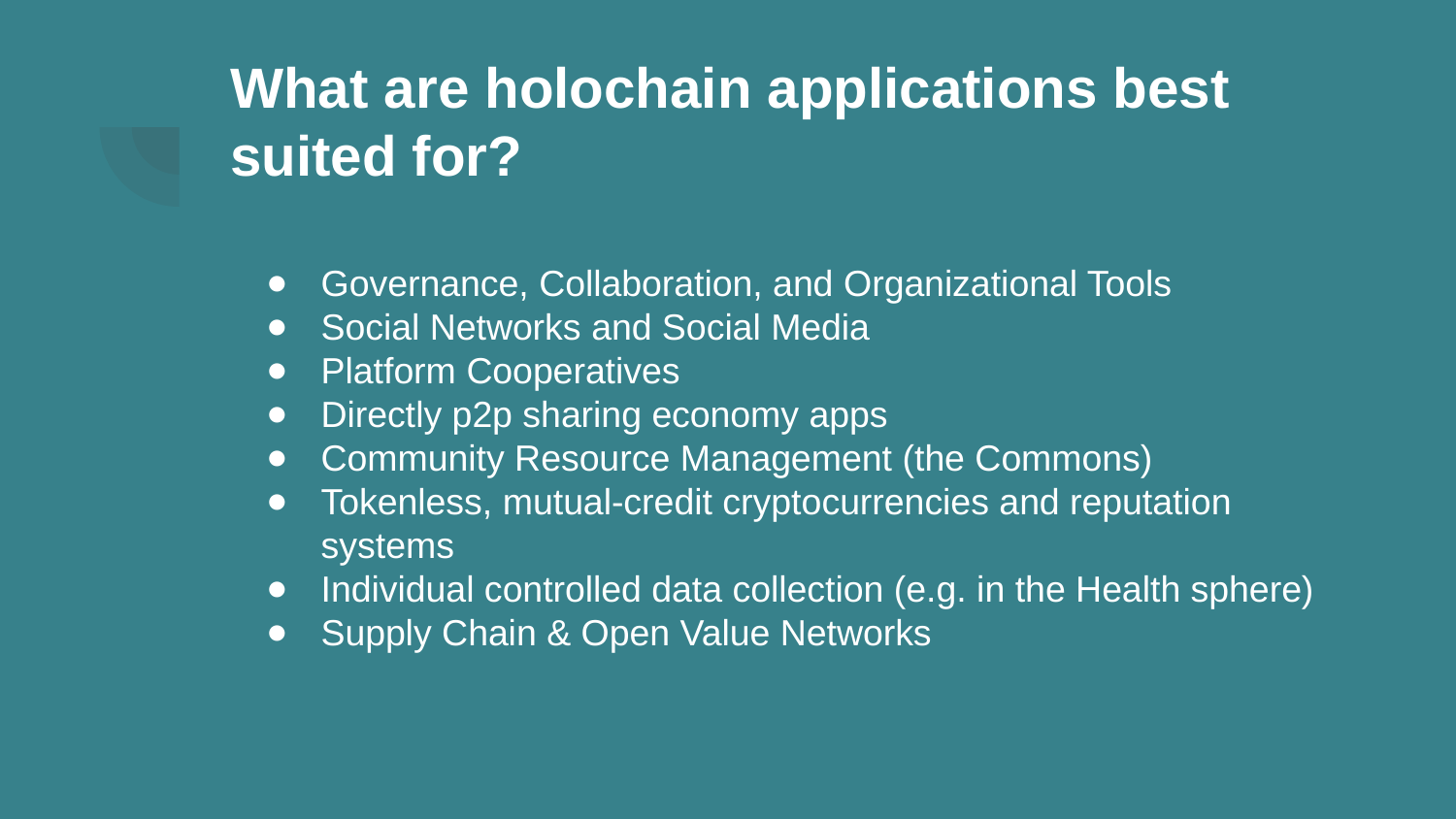

# What are holochain applications best suited for?
Governance, Collaboration, and Organizational Tools
Social Networks and Social Media
Platform Cooperatives
Directly p2p sharing economy apps
Community Resource Management (the Commons)
Tokenless, mutual-credit cryptocurrencies and reputation systems
Individual controlled data collection (e.g. in the Health sphere)
Supply Chain & Open Value Networks